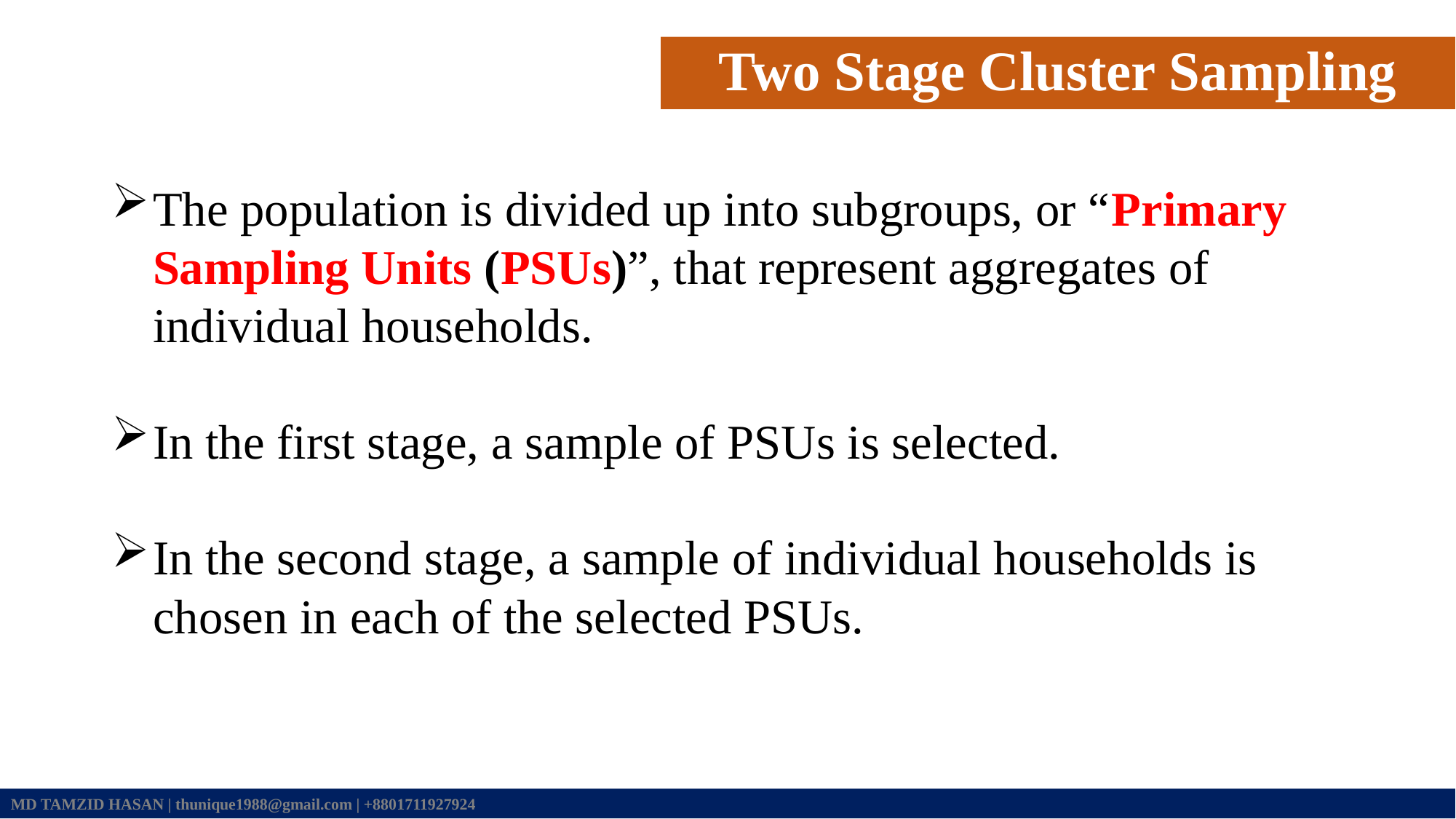

Two Stage Cluster Sampling
The population is divided up into subgroups, or “Primary Sampling Units (PSUs)”, that represent aggregates of individual households.

In the first stage, a sample of PSUs is selected.

In the second stage, a sample of individual households is chosen in each of the selected PSUs.
MD TAMZID HASAN | thunique1988@gmail.com | +8801711927924